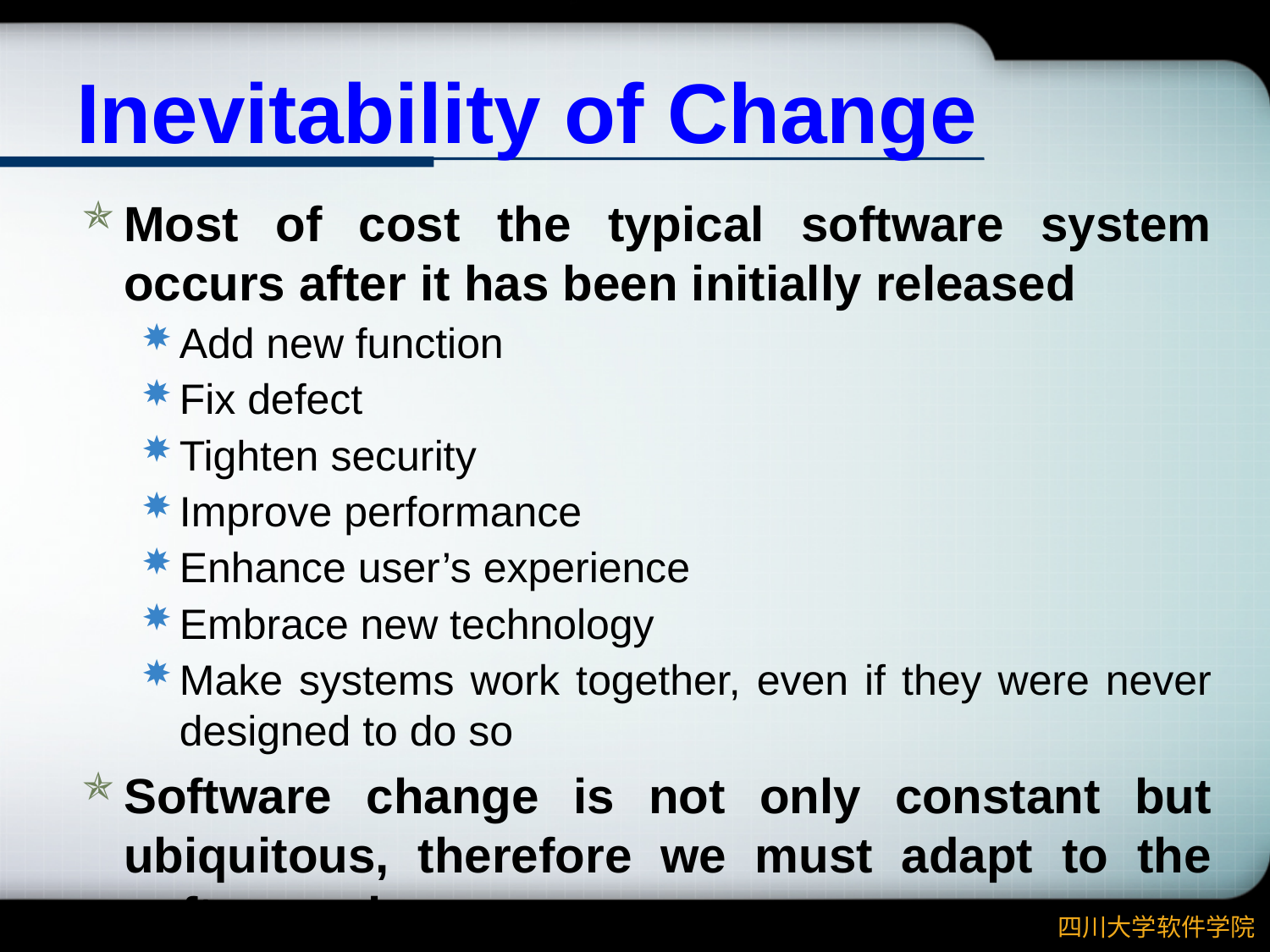

# Inevitability of Change
Most of cost the typical software system occurs after it has been initially released
Add new function
Fix defect
Tighten security
Improve performance
Enhance user’s experience
Embrace new technology
Make systems work together, even if they were never designed to do so
Software change is not only constant but ubiquitous, therefore we must adapt to the software change